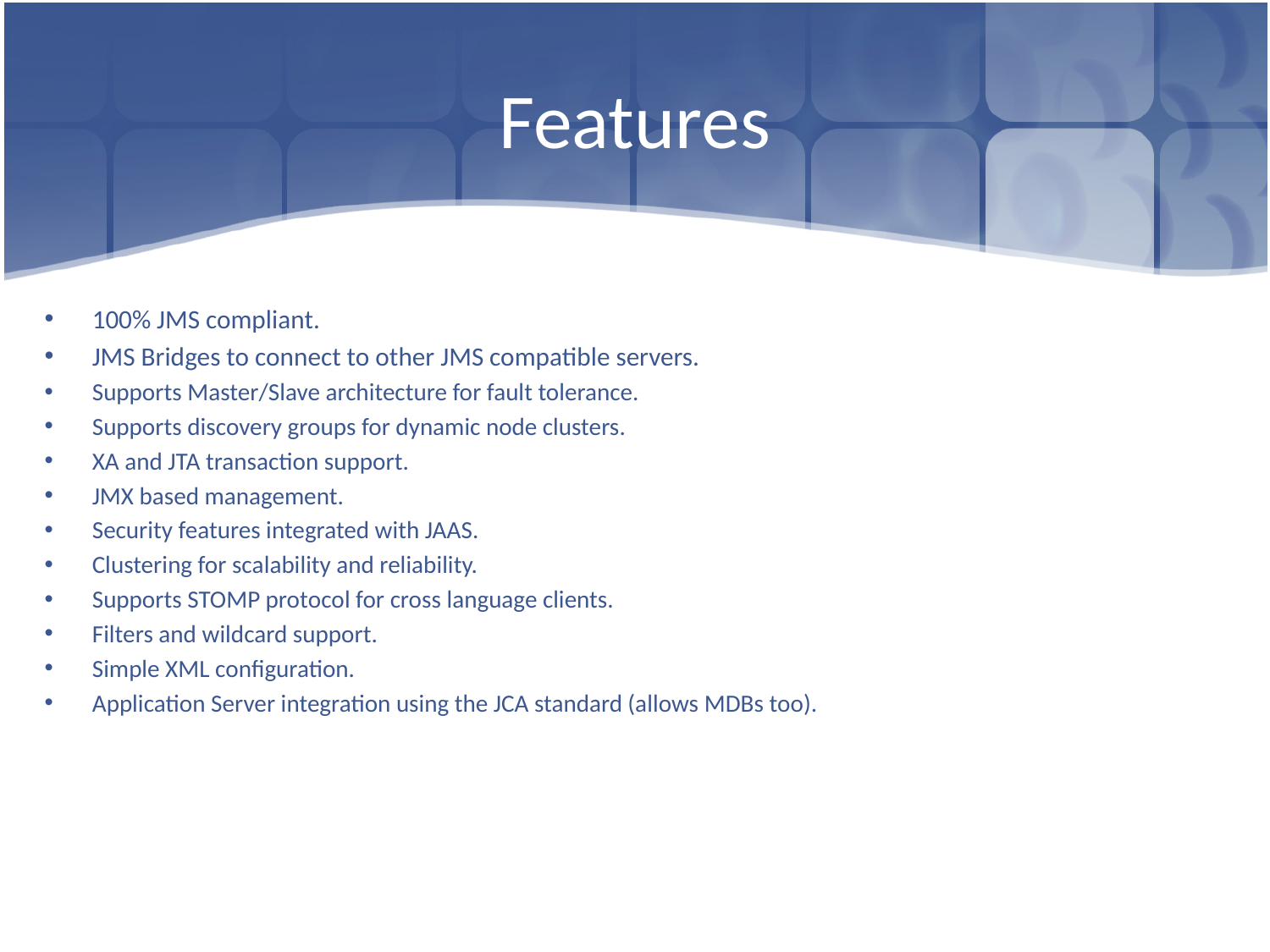

# Features
100% JMS compliant.
JMS Bridges to connect to other JMS compatible servers.
Supports Master/Slave architecture for fault tolerance.
Supports discovery groups for dynamic node clusters.
XA and JTA transaction support.
JMX based management.
Security features integrated with JAAS.
Clustering for scalability and reliability.
Supports STOMP protocol for cross language clients.
Filters and wildcard support.
Simple XML configuration.
Application Server integration using the JCA standard (allows MDBs too).